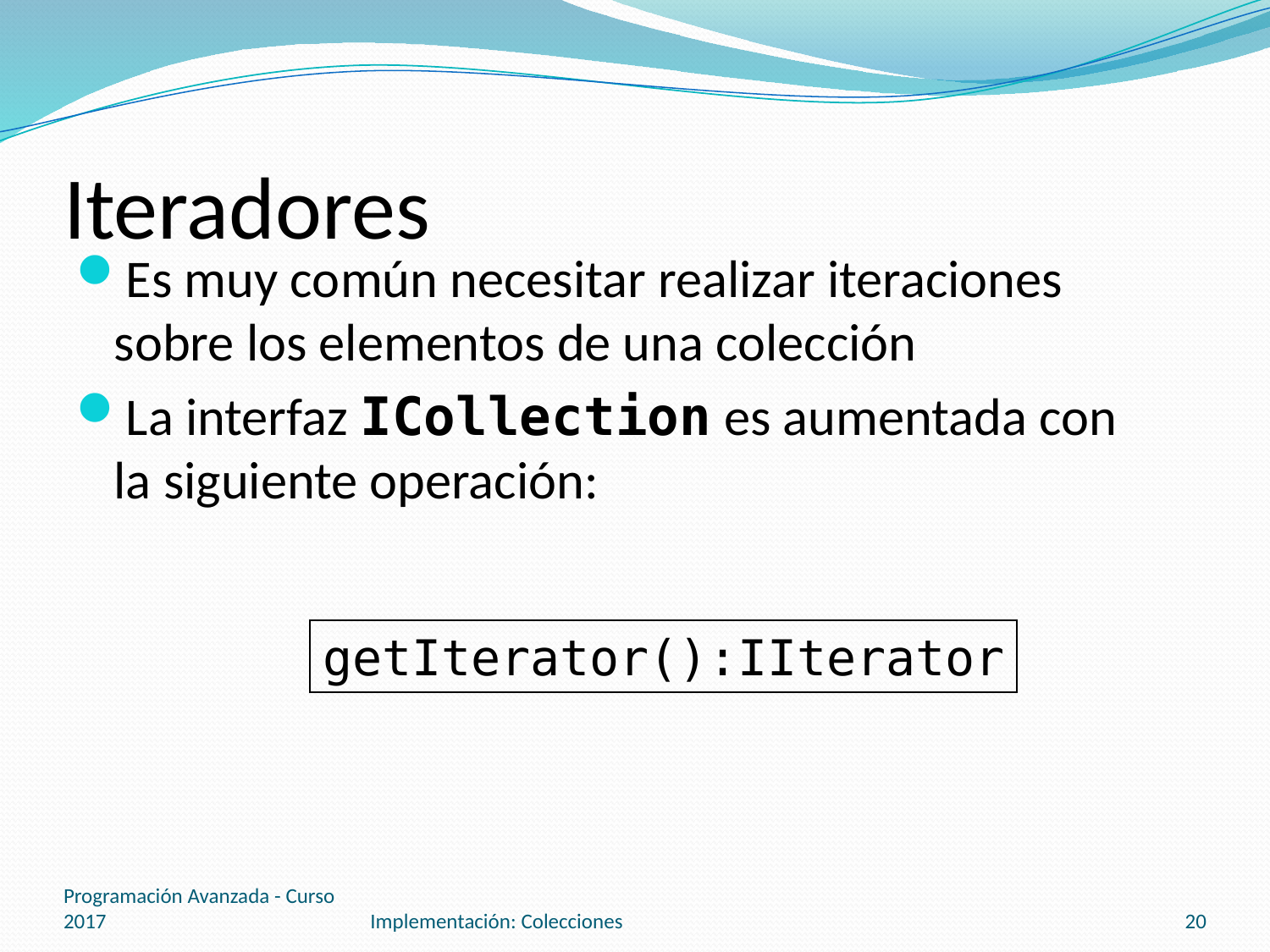

# Iteradores
Es muy común necesitar realizar iteraciones sobre los elementos de una colección
La interfaz ICollection es aumentada con la siguiente operación:

getIterator():IIterator
Programación Avanzada - Curso 2017
Implementación: Colecciones
20